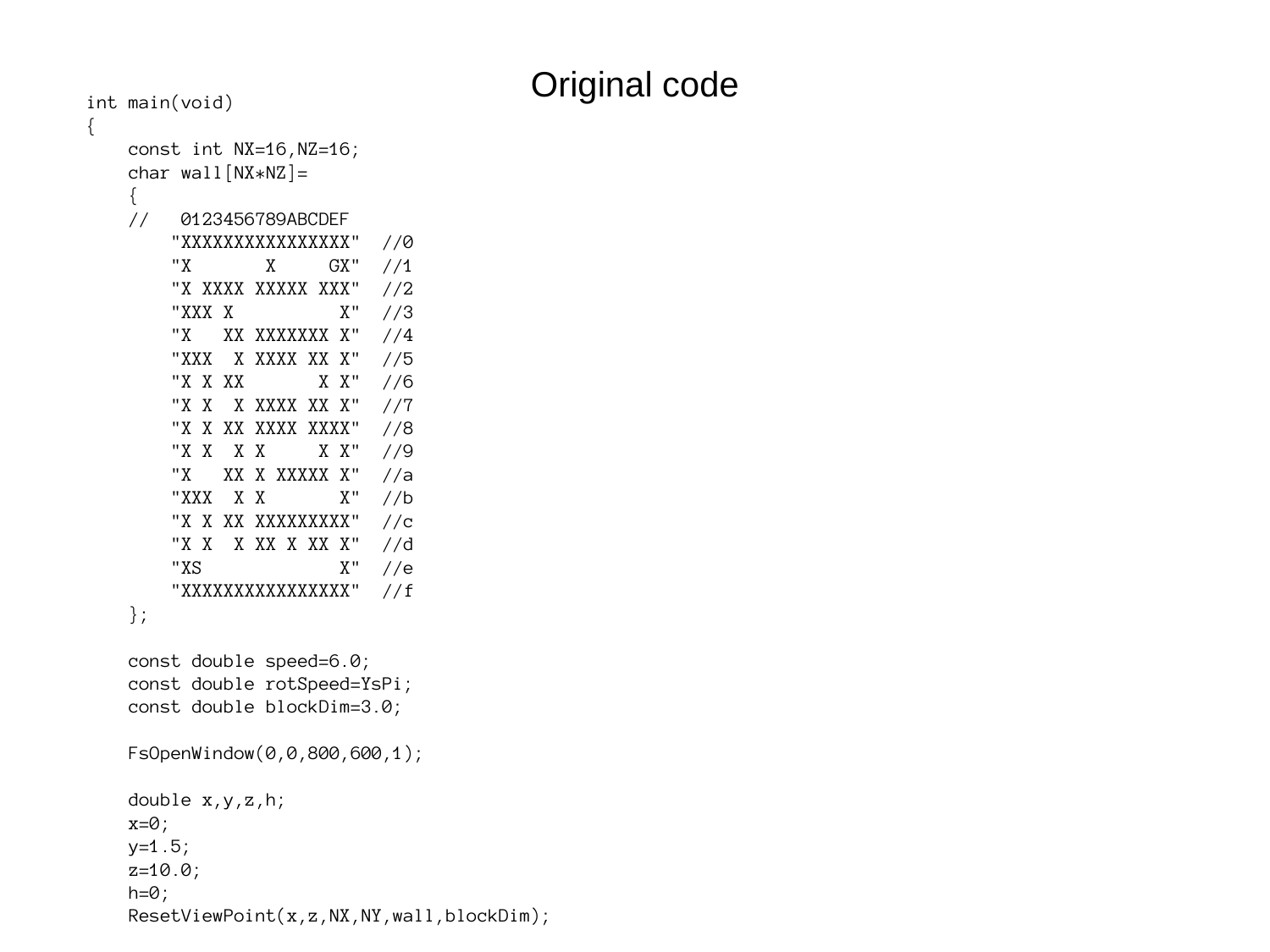

# Original code
int main(void)
{
    const int NX=16,NZ=16;
    char wall[NX*NZ]=
    {
    //   0123456789ABCDEF
        "XXXXXXXXXXXXXXXX"  //0
        "X       X     GX"  //1
        "X XXXX XXXXX XXX"  //2
        "XXX X          X"  //3
        "X   XX XXXXXXX X"  //4
        "XXX  X XXXX XX X"  //5
        "X X XX       X X"  //6
        "X X  X XXXX XX X"  //7
        "X X XX XXXX XXXX"  //8
        "X X  X X     X X"  //9
        "X   XX X XXXXX X"  //a
        "XXX  X X       X"  //b
        "X X XX XXXXXXXXX"  //c
        "X X  X XX X XX X"  //d
        "XS             X"  //e
        "XXXXXXXXXXXXXXXX"  //f
    };

    const double speed=6.0;
    const double rotSpeed=YsPi;
    const double blockDim=3.0;

    FsOpenWindow(0,0,800,600,1);

    double x,y,z,h;
    x=0;
    y=1.5;
    z=10.0;
    h=0;
    ResetViewPoint(x,z,NX,NY,wall,blockDim);